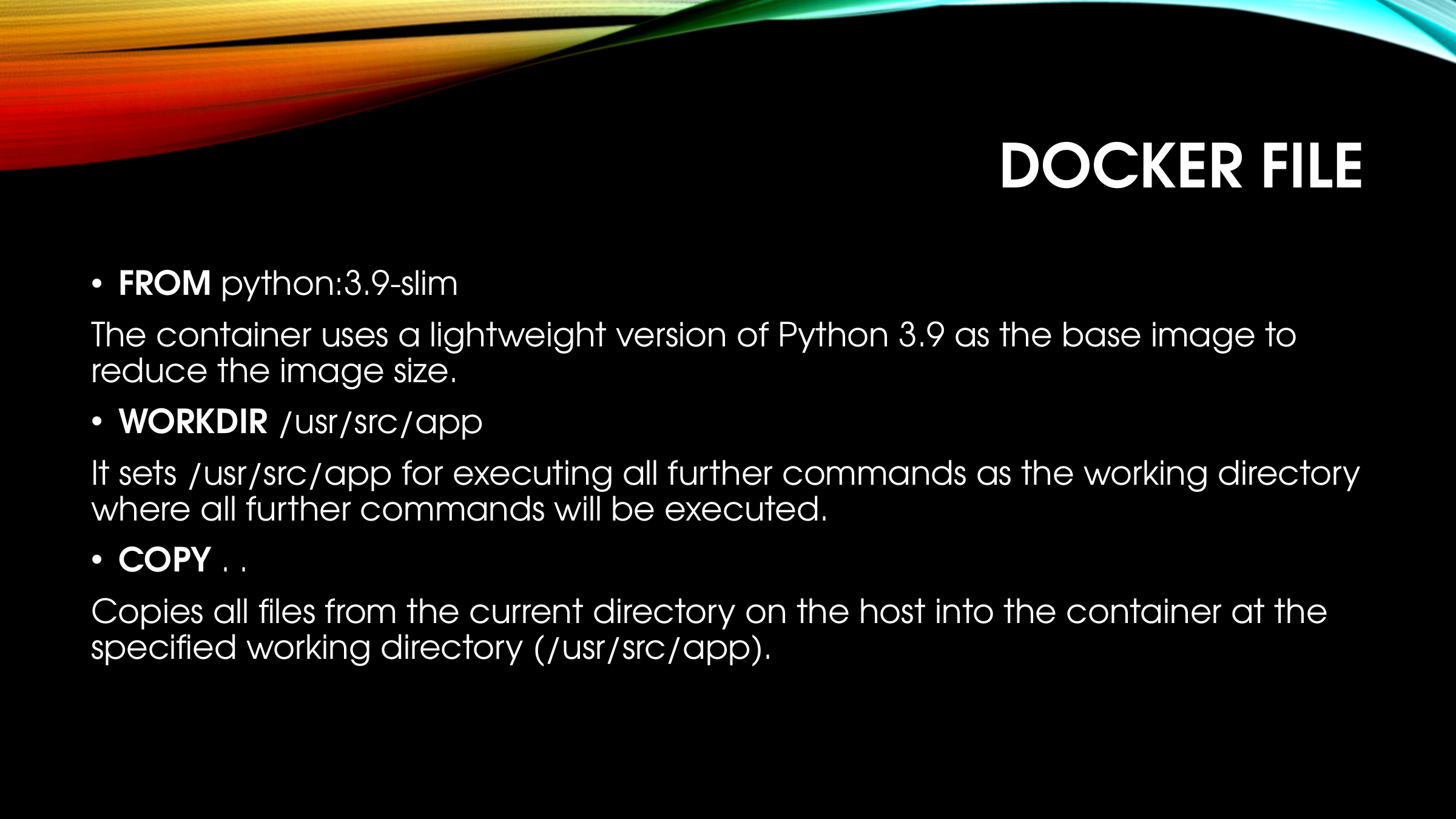

# Docker File
FROM python:3.9-slim
The container uses a lightweight version of Python 3.9 as the base image to reduce the image size.
WORKDIR /usr/src/app
It sets /usr/src/app for executing all further commands as the working directory where all further commands will be executed.
COPY . .
Copies all files from the current directory on the host into the container at the specified working directory (/usr/src/app).